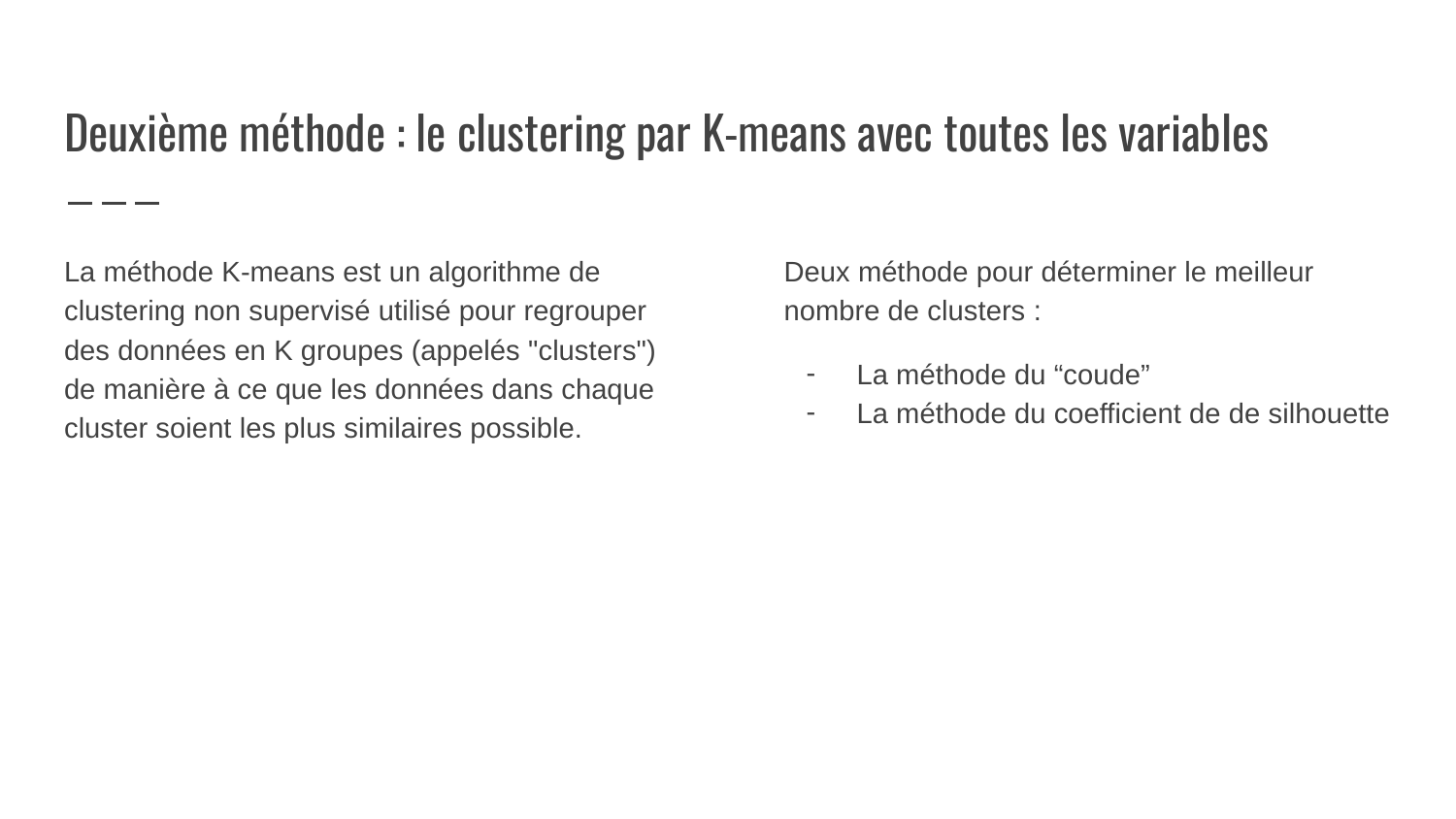

# Deuxième méthode : le clustering par K-means avec toutes les variables
La méthode K-means est un algorithme de clustering non supervisé utilisé pour regrouper des données en K groupes (appelés "clusters") de manière à ce que les données dans chaque cluster soient les plus similaires possible.

Deux méthode pour déterminer le meilleur nombre de clusters :
La méthode du “coude”
La méthode du coefficient de de silhouette